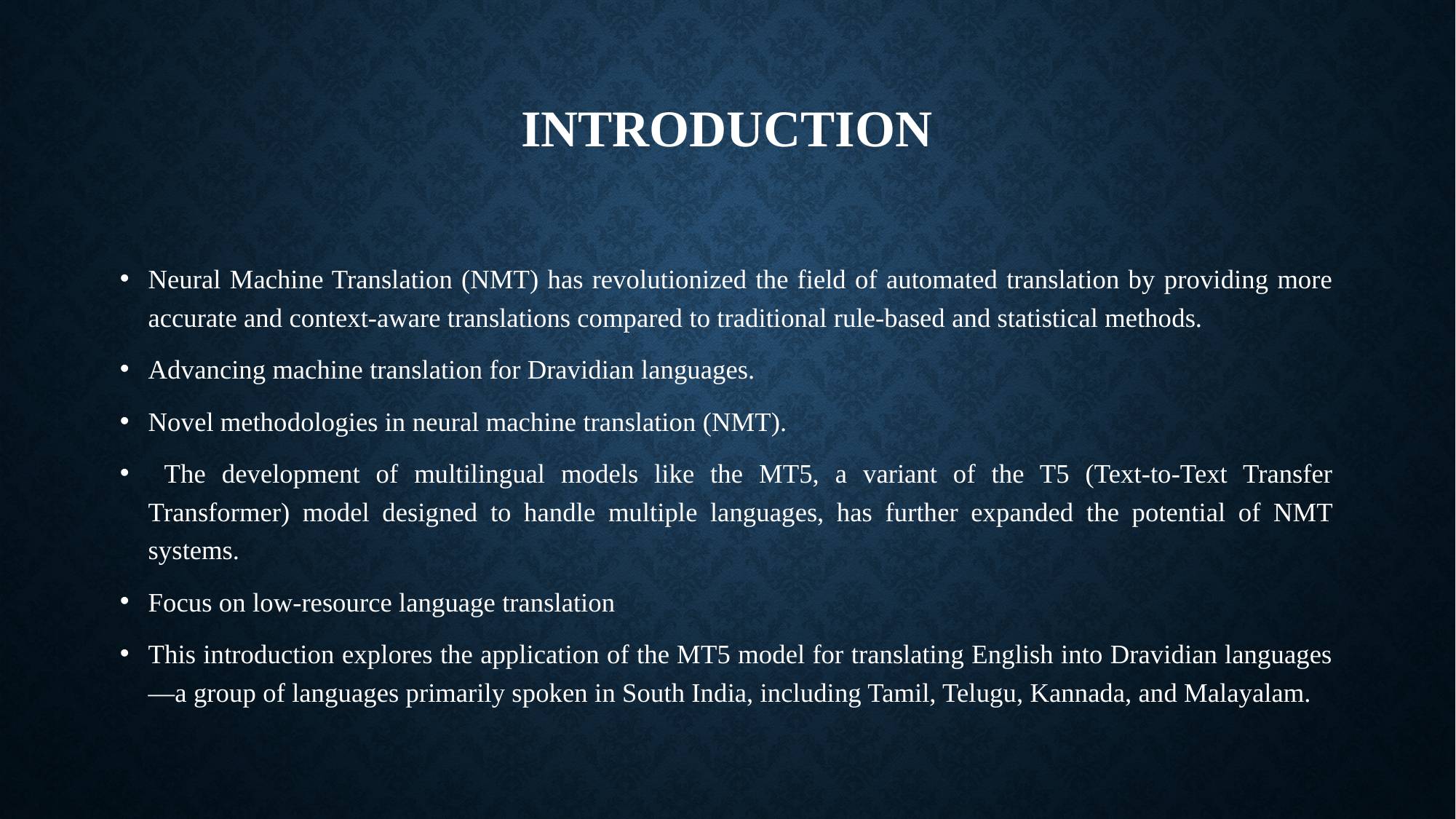

# introduction
Neural Machine Translation (NMT) has revolutionized the field of automated translation by providing more accurate and context-aware translations compared to traditional rule-based and statistical methods.
Advancing machine translation for Dravidian languages.​
Novel methodologies in neural machine translation (NMT).​
 The development of multilingual models like the MT5, a variant of the T5 (Text-to-Text Transfer Transformer) model designed to handle multiple languages, has further expanded the potential of NMT systems.
Focus on low-resource language translation​
This introduction explores the application of the MT5 model for translating English into Dravidian languages—a group of languages primarily spoken in South India, including Tamil, Telugu, Kannada, and Malayalam.